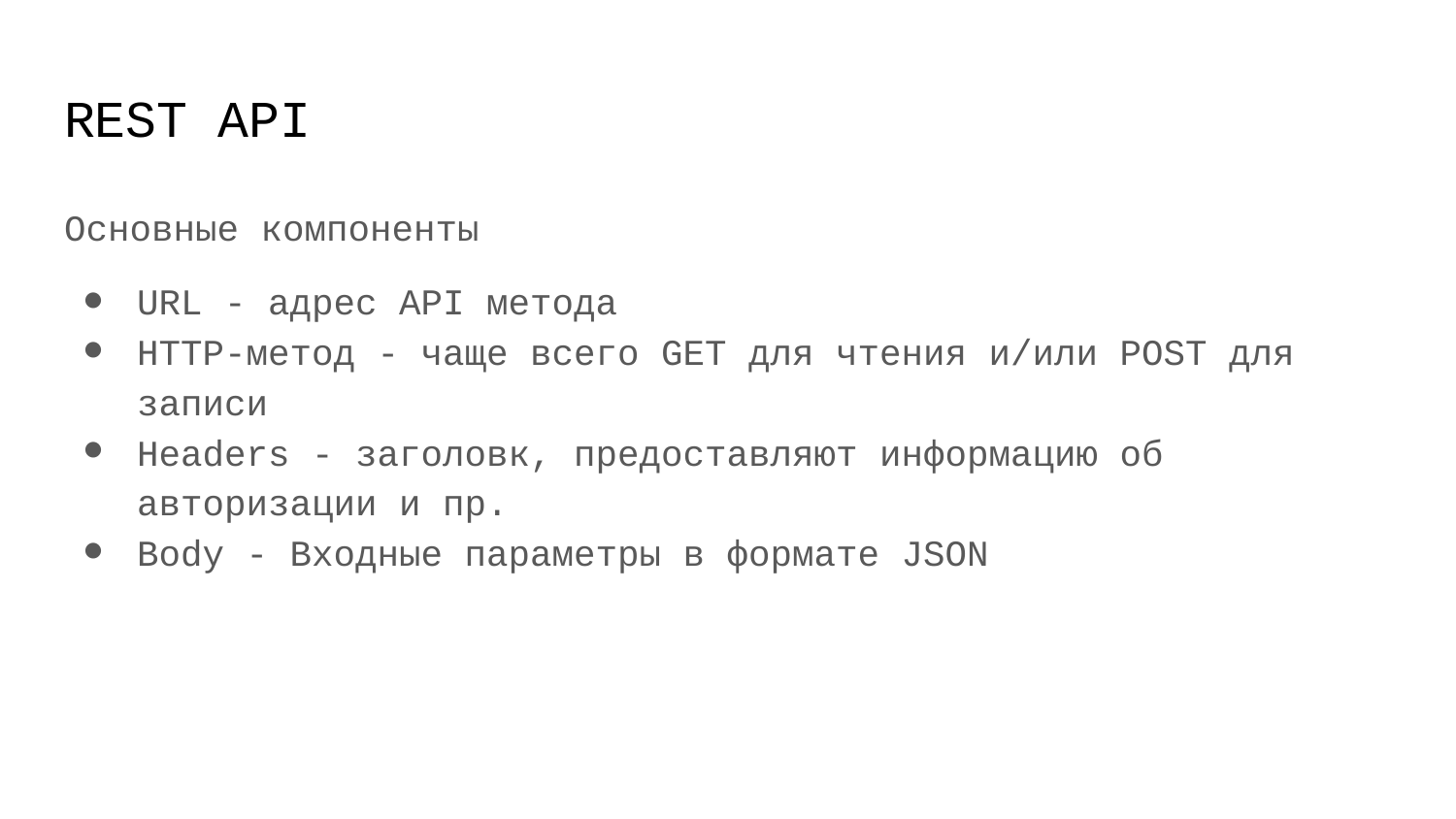

# REST API
Основные компоненты
URL - адрес API метода
HTTP-метод - чаще всего GET для чтения и/или POST для записи
Headers - заголовк, предоставляют информацию об авторизации и пр.
Body - Входные параметры в формате JSON